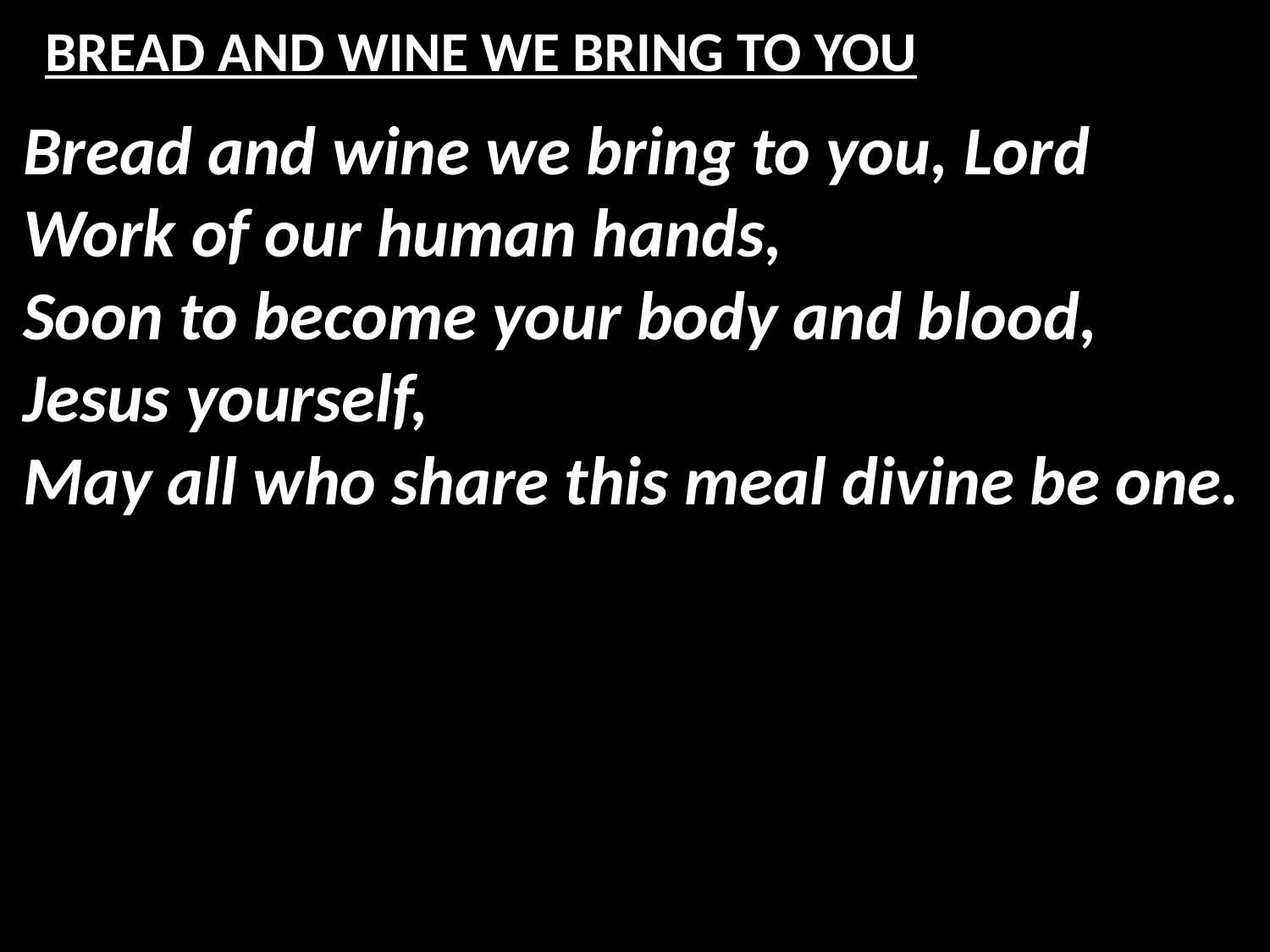

# BREAD AND WINE WE BRING TO YOU
Bread and wine we bring to you, Lord
Work of our human hands,
Soon to become your body and blood,
Jesus yourself,
May all who share this meal divine be one.